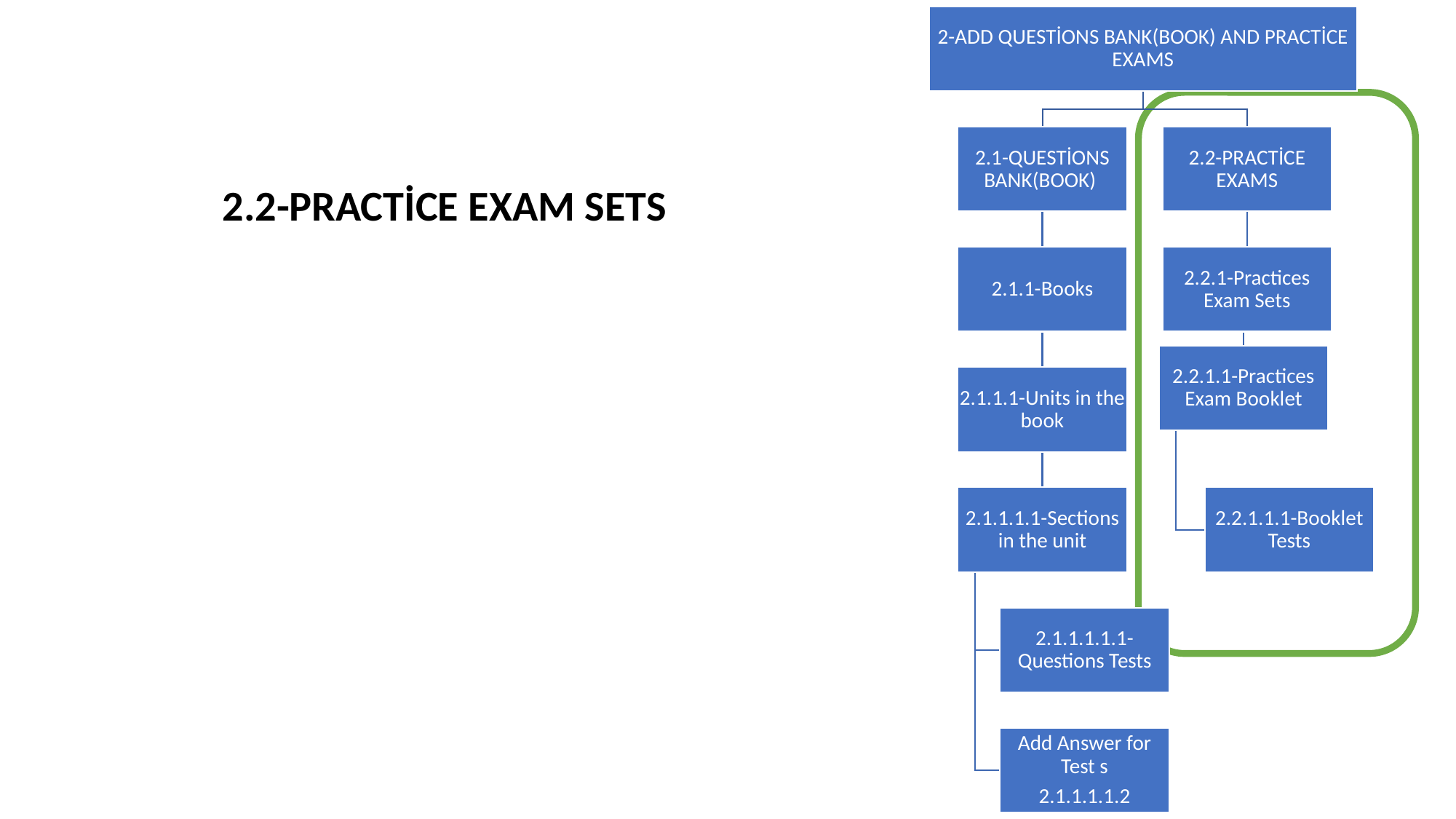

2-ADD QUESTİONS BANK(BOOK) AND PRACTİCE EXAMS
2.1-QUESTİONS BANK(BOOK)
2.1.1-Books
2.1.1.1-Units in the book
2.1.1.1.1-Sections in the unit
2.1.1.1.1.1-Questions Tests
Add Answer for Test s
2.1.1.1.1.2
2.2-PRACTİCE EXAMS
2.2.1-Practices Exam Sets
2.2.1.1-Practices Exam Booklet
2.2.1.1.1-Booklet Tests

2.2-PRACTİCE EXAM SETS